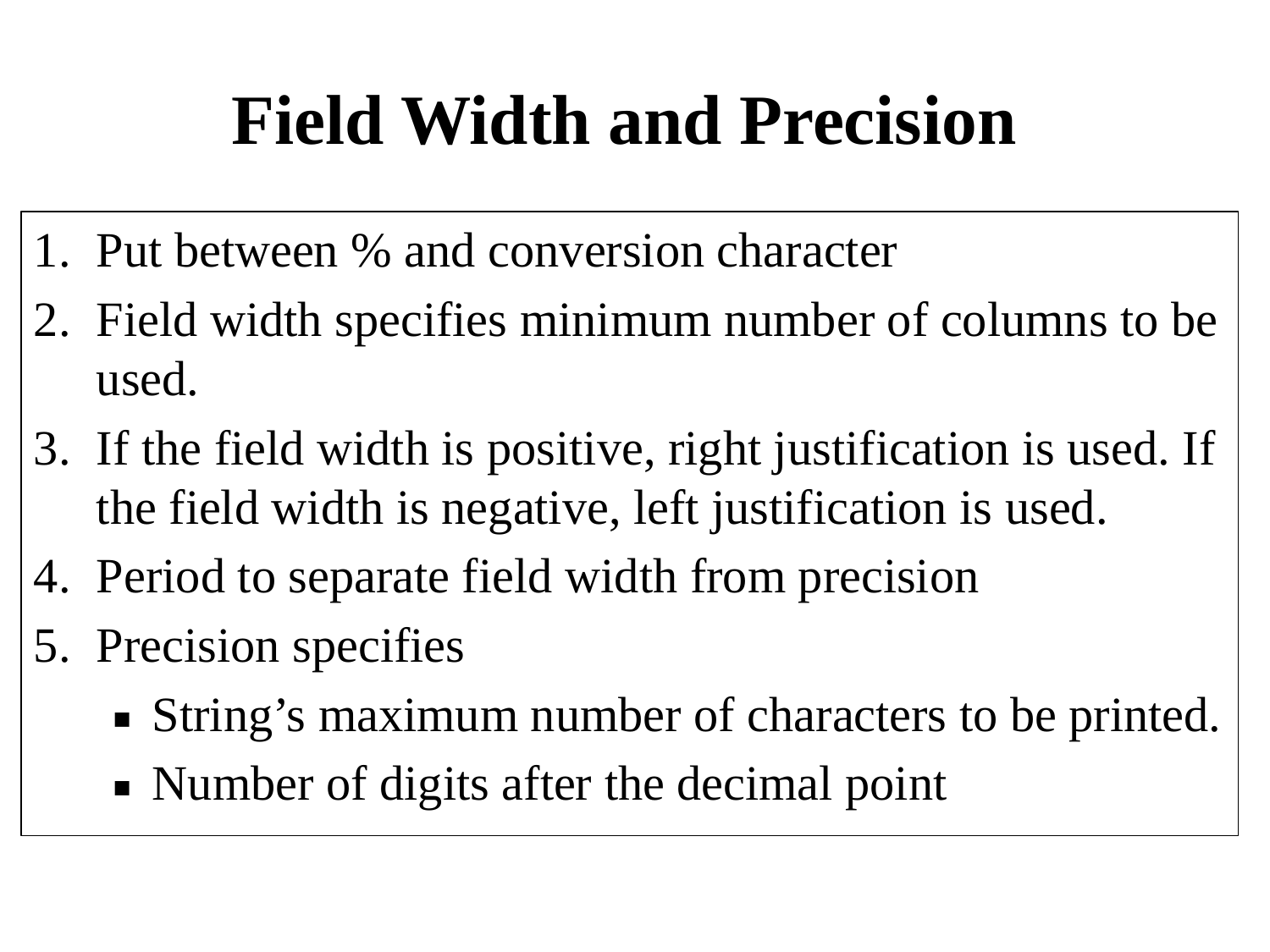

# Field Width and Precision
Put between % and conversion character
Field width specifies minimum number of columns to be used.
If the field width is positive, right justification is used. If the field width is negative, left justification is used.
Period to separate field width from precision
Precision specifies
String’s maximum number of characters to be printed.
Number of digits after the decimal point